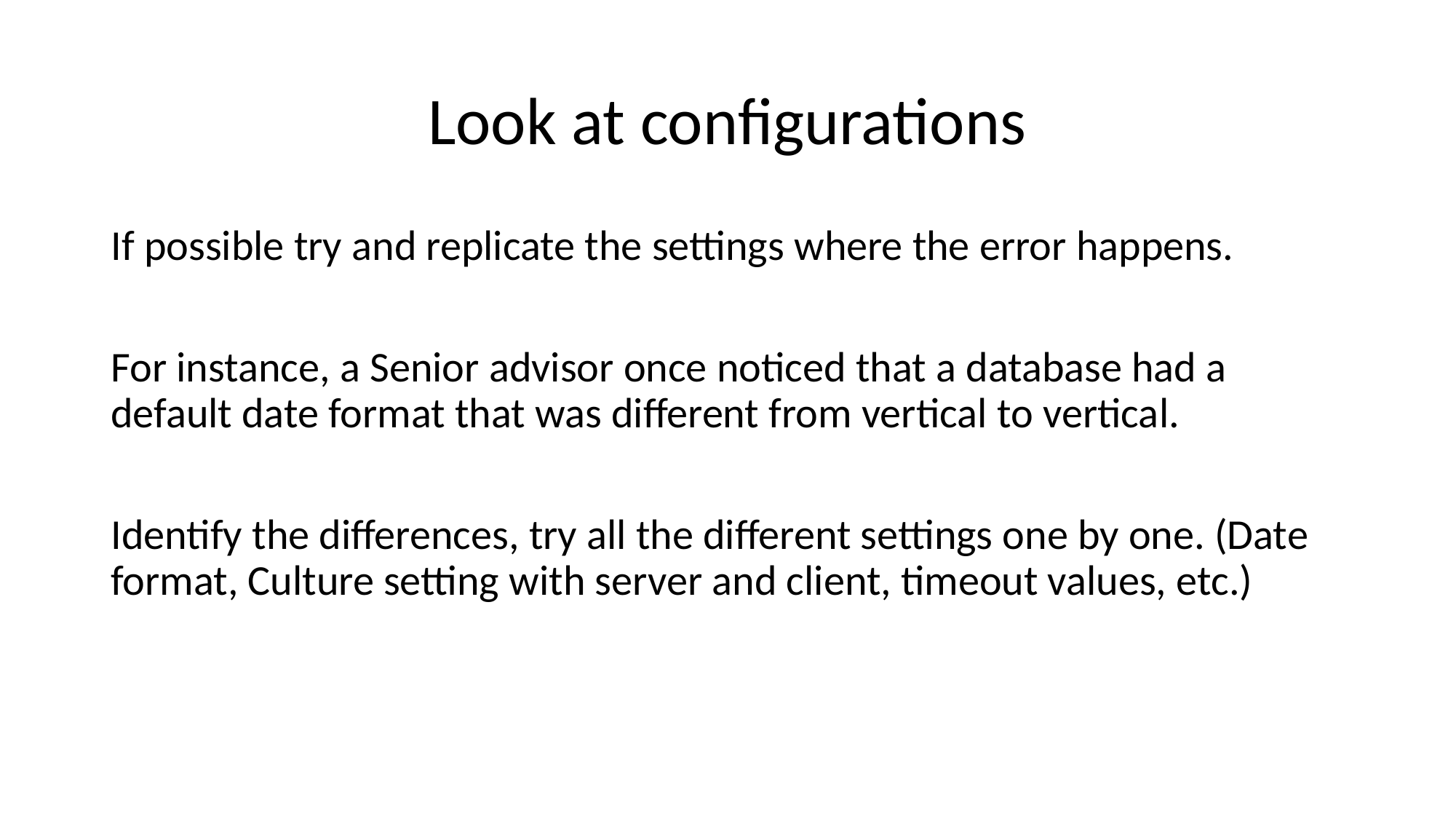

# Look at configurations
If possible try and replicate the settings where the error happens.

For instance, a Senior advisor once noticed that a database had a default date format that was different from vertical to vertical.

Identify the differences, try all the different settings one by one. (Date format, Culture setting with server and client, timeout values, etc.)